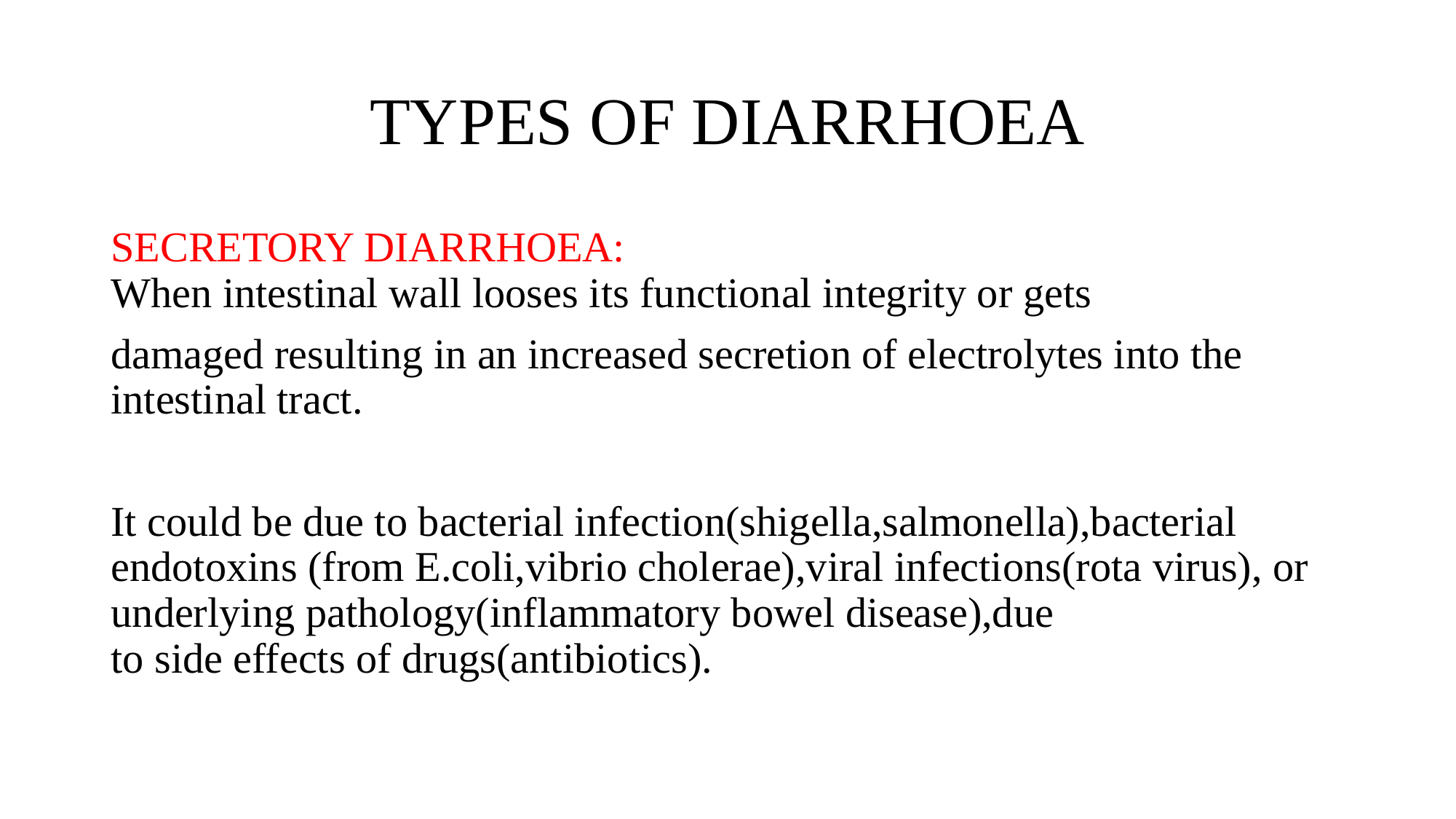

# TYPES OF DIARRHOEA
SECRETORY DIARRHOEA:
When intestinal wall looses its functional integrity or gets
damaged resulting in an increased secretion of electrolytes into the intestinal tract.

It could be due to bacterial infection(shigella,salmonella),bacterial
endotoxins (from E.coli,vibrio cholerae),viral infections(rota virus), or underlying pathology(inflammatory bowel disease),due
to side effects of drugs(antibiotics).